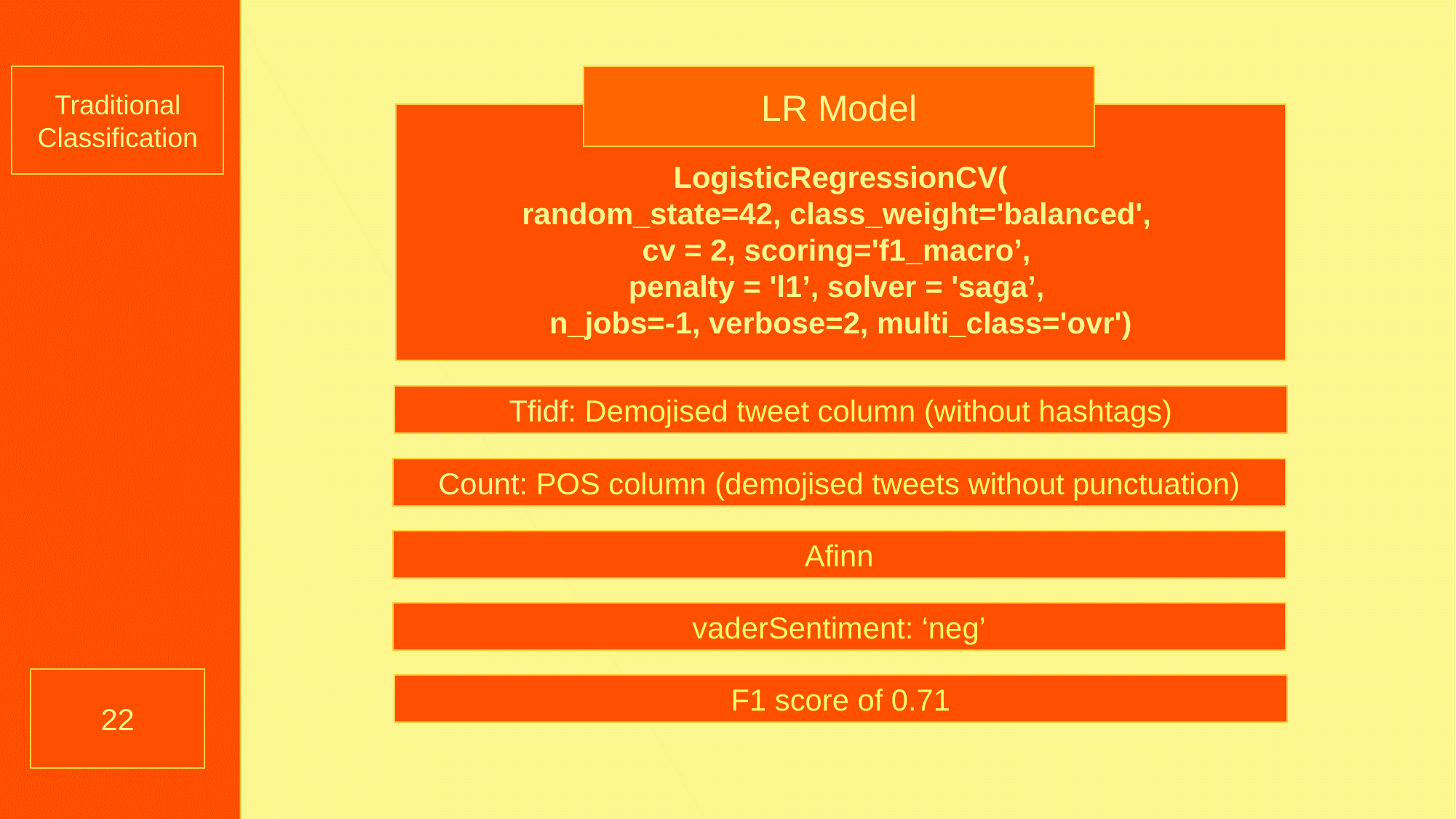

Traditional Classification
LR Model

LogisticRegressionCV(
random_state=42, class_weight='balanced',
cv = 2, scoring='f1_macro’,
penalty = 'l1’, solver = 'saga’,
n_jobs=-1, verbose=2, multi_class='ovr')
Tfidf: Demojised tweet column (without hashtags)
Count: POS column (demojised tweets without punctuation)
Afinn
vaderSentiment: ‘neg’
22
F1 score of 0.71